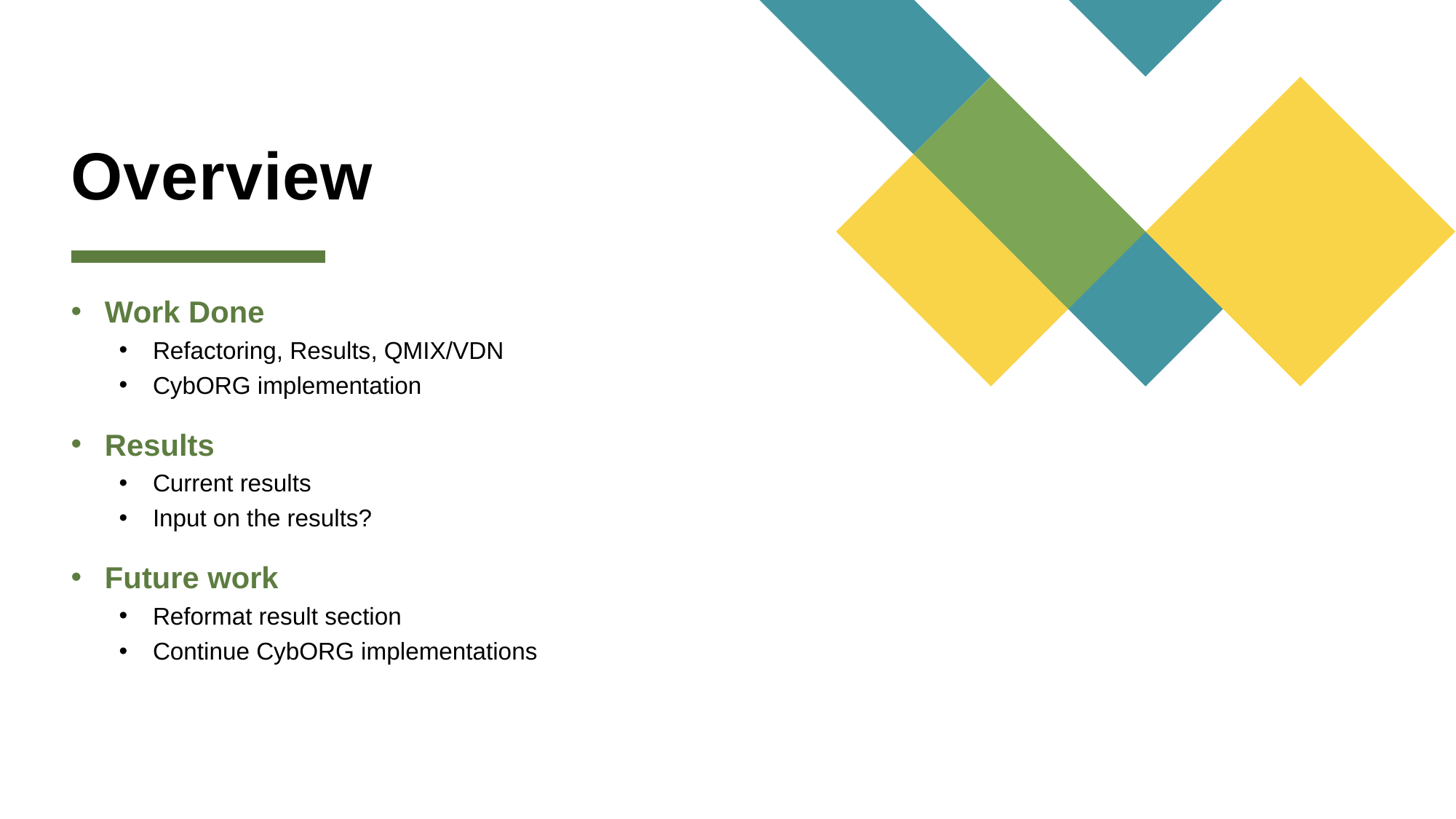

# Overview
Work Done
Refactoring, Results, QMIX/VDN
CybORG implementation
Results
Current results
Input on the results?
Future work
Reformat result section
Continue CybORG implementations